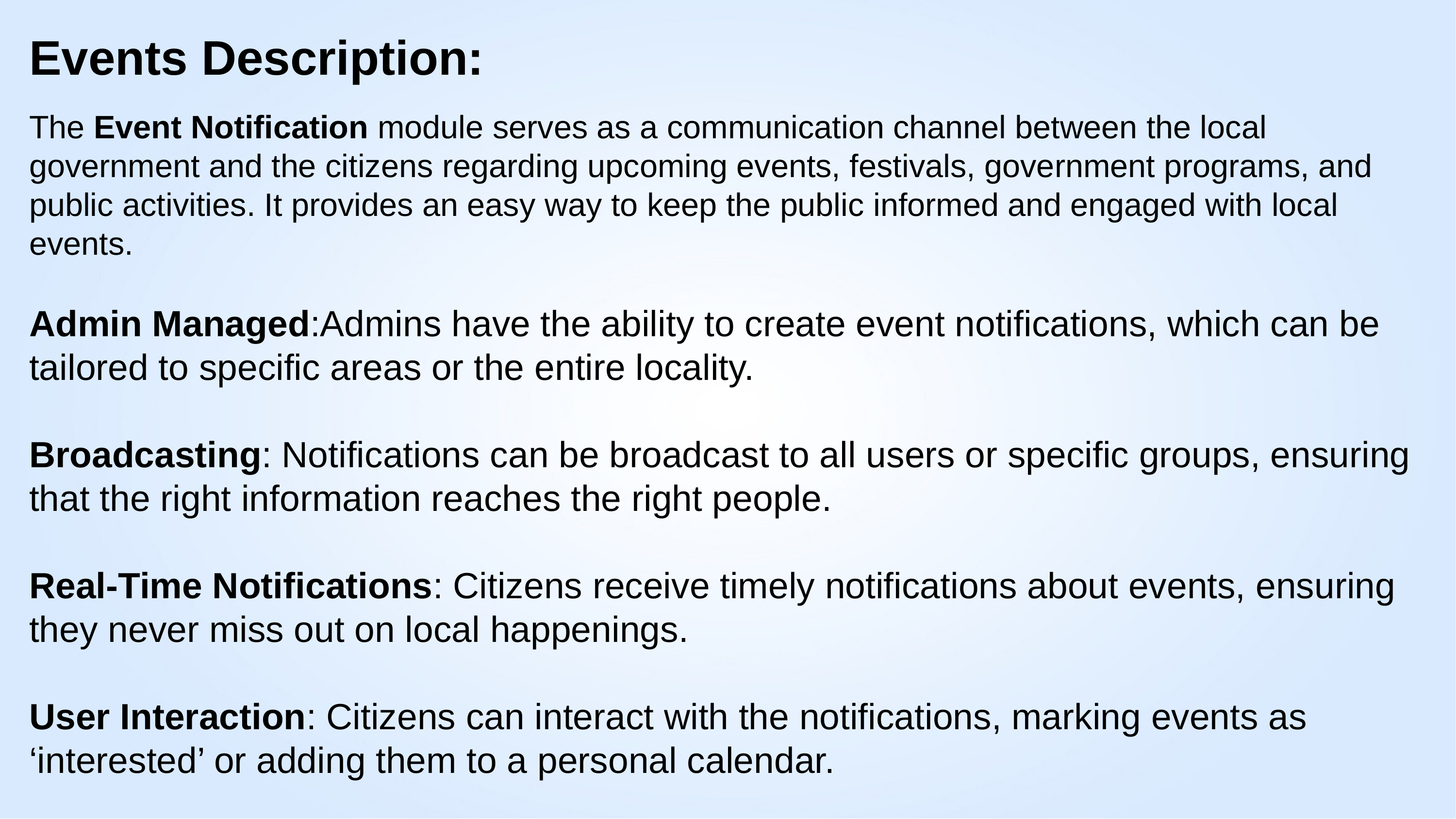

Events Description:
The Event Notification module serves as a communication channel between the local government and the citizens regarding upcoming events, festivals, government programs, and public activities. It provides an easy way to keep the public informed and engaged with local events.
Admin Managed:Admins have the ability to create event notifications, which can be tailored to specific areas or the entire locality.

Broadcasting: Notifications can be broadcast to all users or specific groups, ensuring that the right information reaches the right people.

Real-Time Notifications: Citizens receive timely notifications about events, ensuring they never miss out on local happenings.

User Interaction: Citizens can interact with the notifications, marking events as ‘interested’ or adding them to a personal calendar.